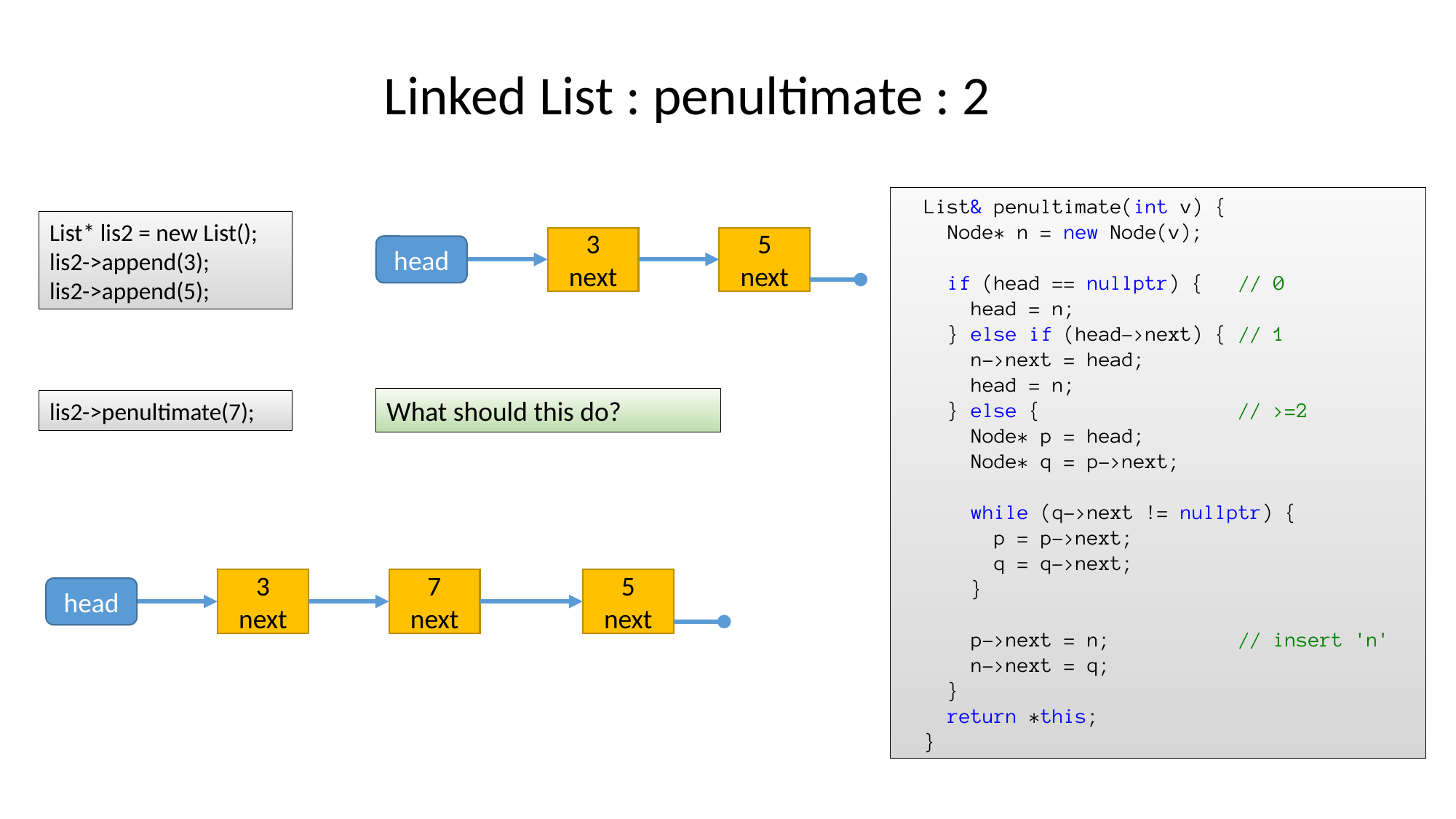

Linked List : penultimate : 2
  List& penultimate(int v) {
    Node* n = new Node(v);
    if (head == nullptr) {   // 0
      head = n;
    } else if (head->next) { // 1
      n->next = head;
      head = n;
    } else {                 // >=2
      Node* p = head;
      Node* q = p->next;
      while (q->next != nullptr) {
        p = p->next;
        q = q->next;
      }
      p->next = n;           // insert 'n'
      n->next = q;
    }
    return *this;
  }
List* lis2 = new List();
lis2->append(3);
lis2->append(5);
3
next
5
next
head
What should this do?
lis2->penultimate(7);
3
next
7
next
5
next
head